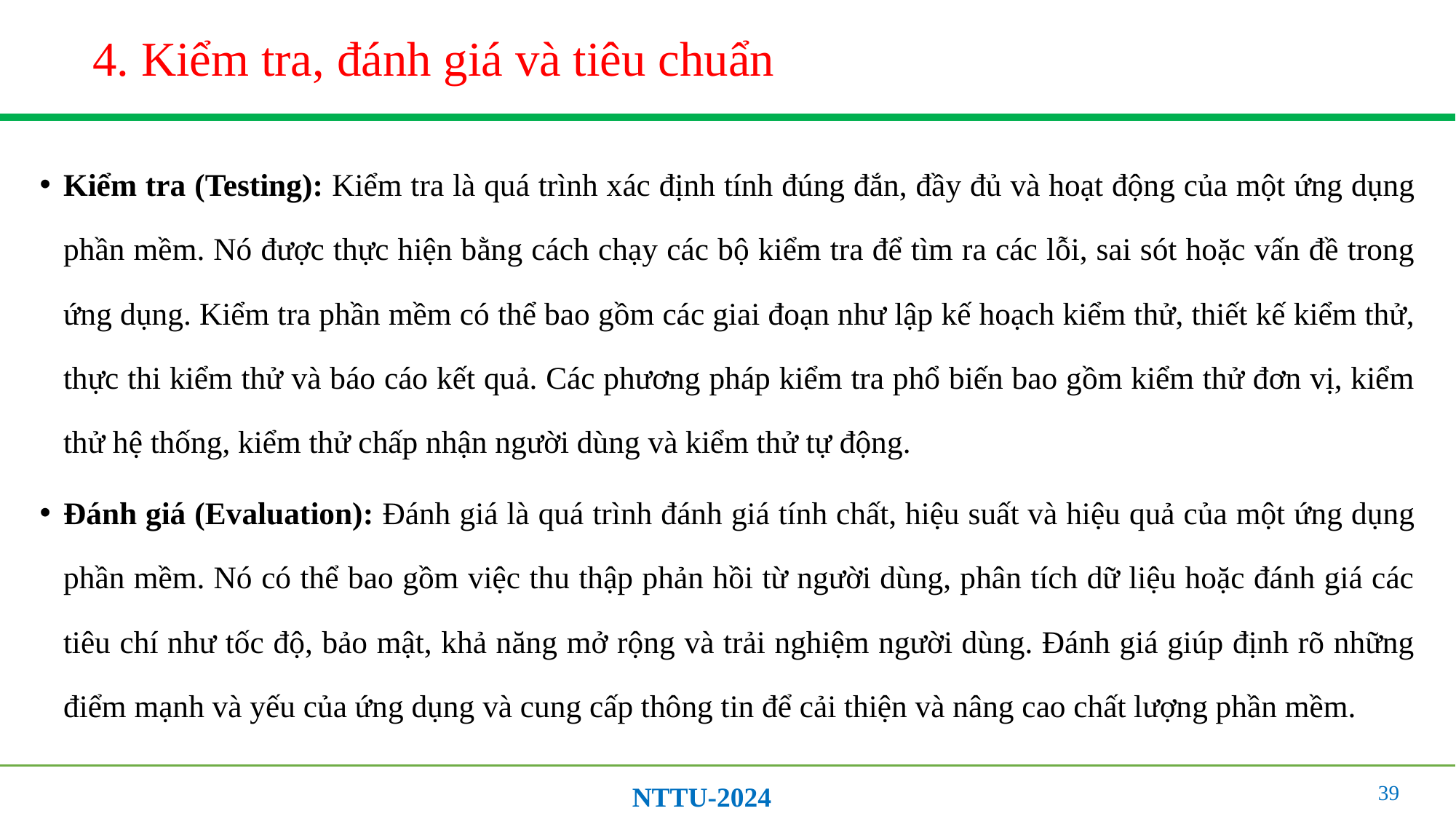

# 4. Kiểm tra, đánh giá và tiêu chuẩn
Kiểm tra (Testing): Kiểm tra là quá trình xác định tính đúng đắn, đầy đủ và hoạt động của một ứng dụng phần mềm. Nó được thực hiện bằng cách chạy các bộ kiểm tra để tìm ra các lỗi, sai sót hoặc vấn đề trong ứng dụng. Kiểm tra phần mềm có thể bao gồm các giai đoạn như lập kế hoạch kiểm thử, thiết kế kiểm thử, thực thi kiểm thử và báo cáo kết quả. Các phương pháp kiểm tra phổ biến bao gồm kiểm thử đơn vị, kiểm thử hệ thống, kiểm thử chấp nhận người dùng và kiểm thử tự động.
Đánh giá (Evaluation): Đánh giá là quá trình đánh giá tính chất, hiệu suất và hiệu quả của một ứng dụng phần mềm. Nó có thể bao gồm việc thu thập phản hồi từ người dùng, phân tích dữ liệu hoặc đánh giá các tiêu chí như tốc độ, bảo mật, khả năng mở rộng và trải nghiệm người dùng. Đánh giá giúp định rõ những điểm mạnh và yếu của ứng dụng và cung cấp thông tin để cải thiện và nâng cao chất lượng phần mềm.

39